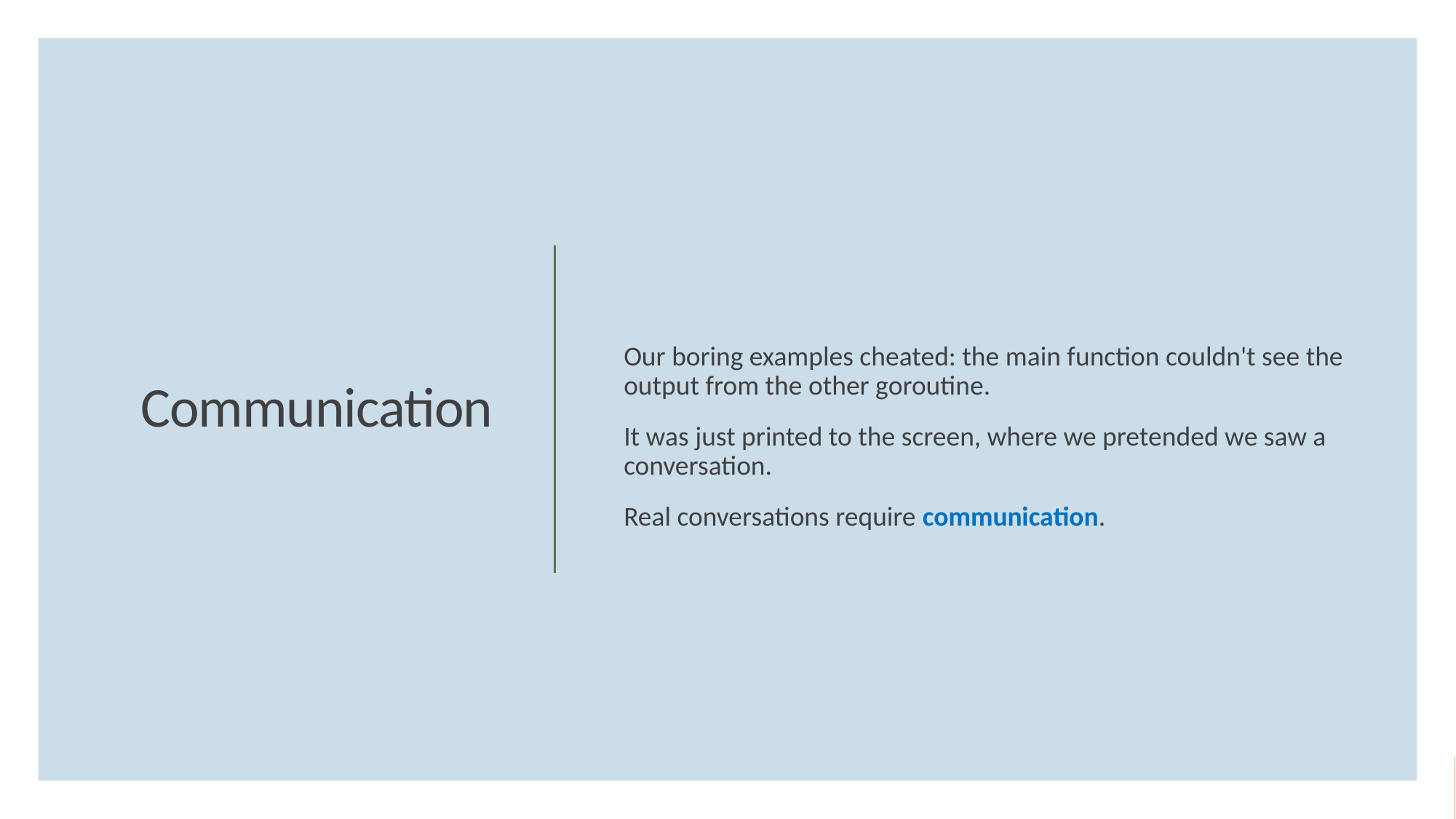

Our boring examples cheated: the main function couldn't see the output from the other goroutine.
It was just printed to the screen, where we pretended we saw a conversation.
Real conversations require communication.
# Communication